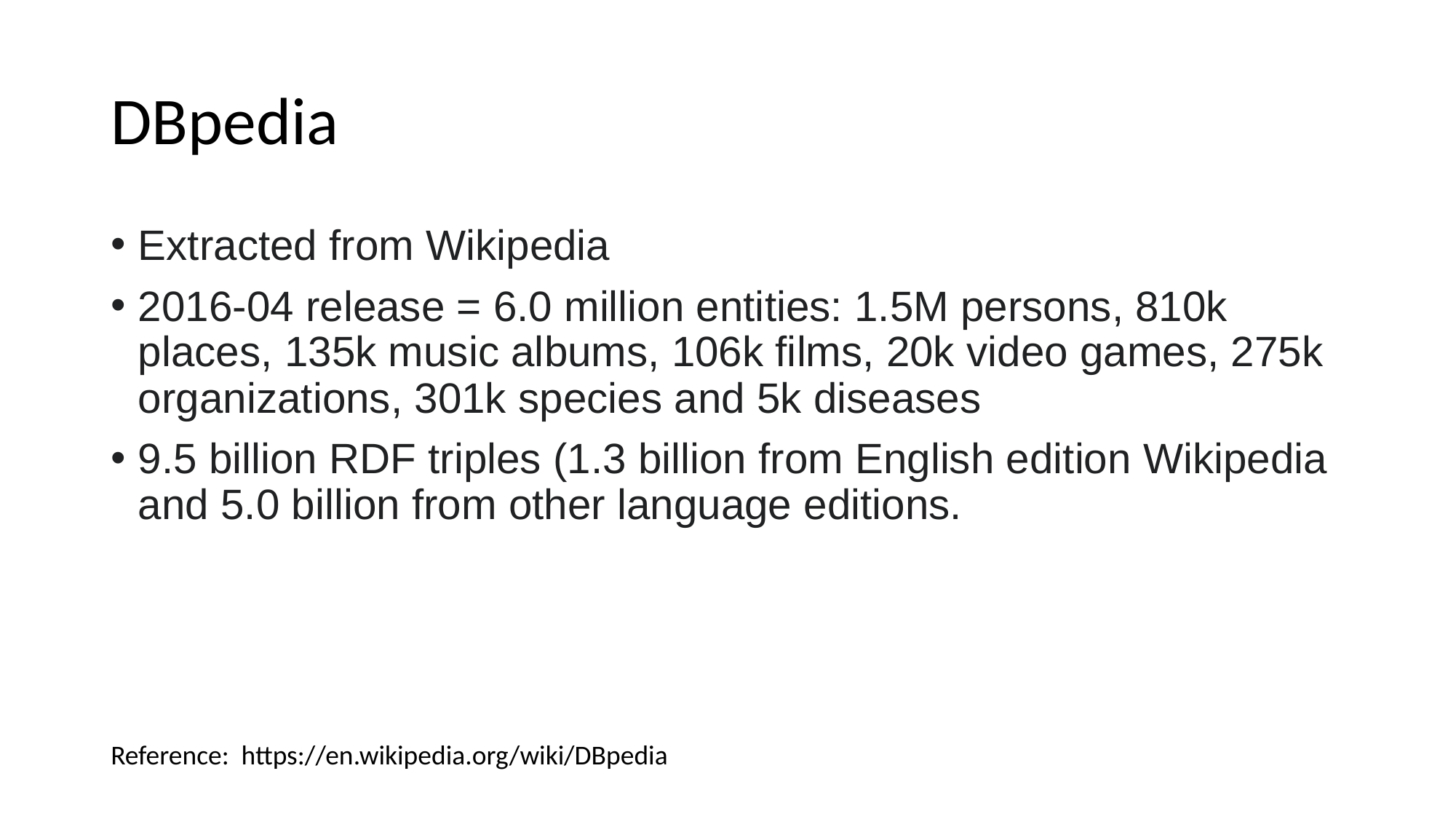

# DBpedia
Extracted from Wikipedia
2016-04 release = 6.0 million entities: 1.5M persons, 810k places, 135k music albums, 106k films, 20k video games, 275k organizations, 301k species and 5k diseases
9.5 billion RDF triples (1.3 billion from English edition Wikipedia and 5.0 billion from other language editions.
Reference:  https://en.wikipedia.org/wiki/DBpedia